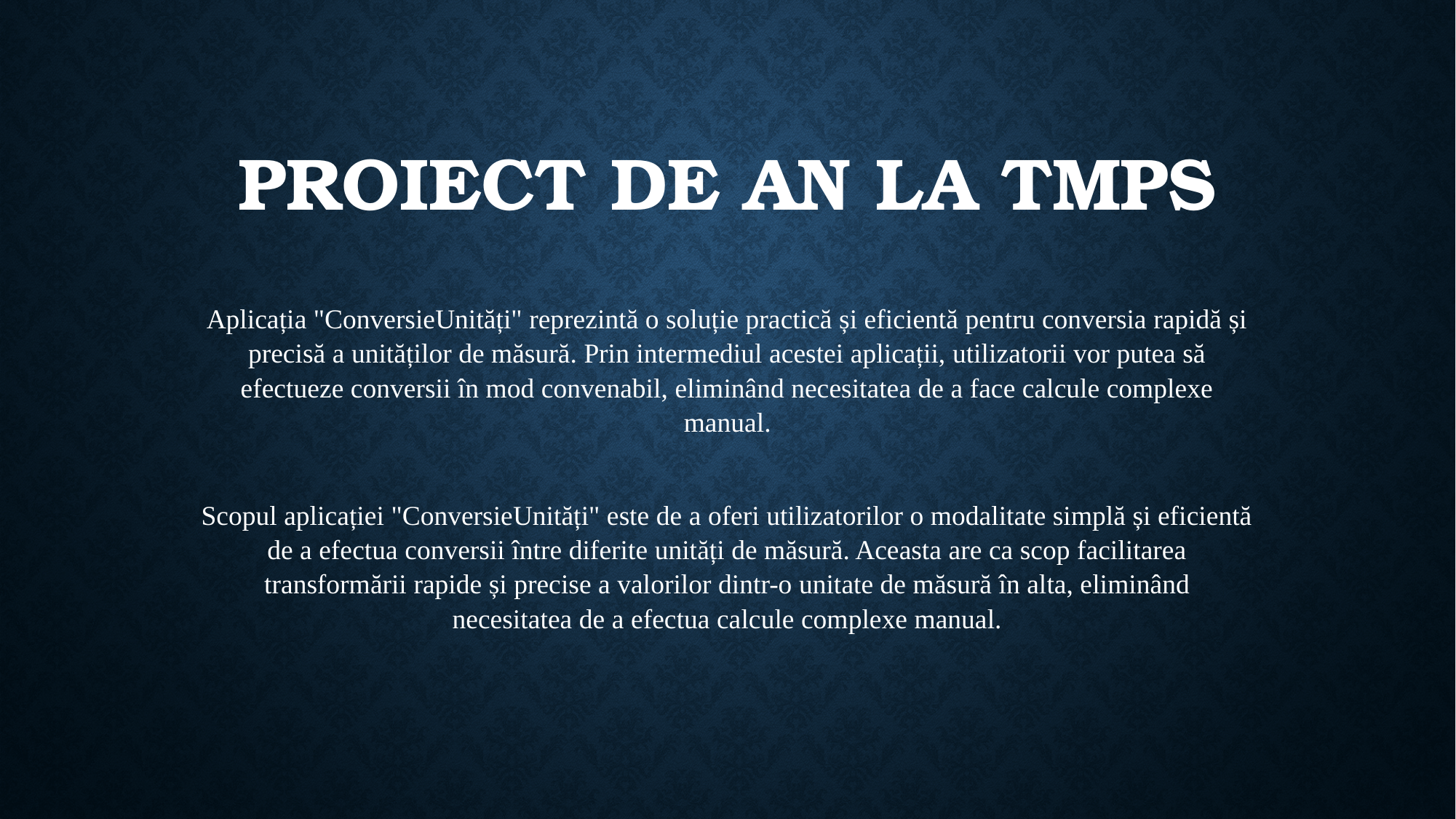

# PROIECT DE AN LA TMPS
Aplicația "ConversieUnități" reprezintă o soluție practică și eficientă pentru conversia rapidă și precisă a unităților de măsură. Prin intermediul acestei aplicații, utilizatorii vor putea să efectueze conversii în mod convenabil, eliminând necesitatea de a face calcule complexe manual.

Scopul aplicației "ConversieUnități" este de a oferi utilizatorilor o modalitate simplă și eficientă de a efectua conversii între diferite unități de măsură. Aceasta are ca scop facilitarea transformării rapide și precise a valorilor dintr-o unitate de măsură în alta, eliminând necesitatea de a efectua calcule complexe manual.